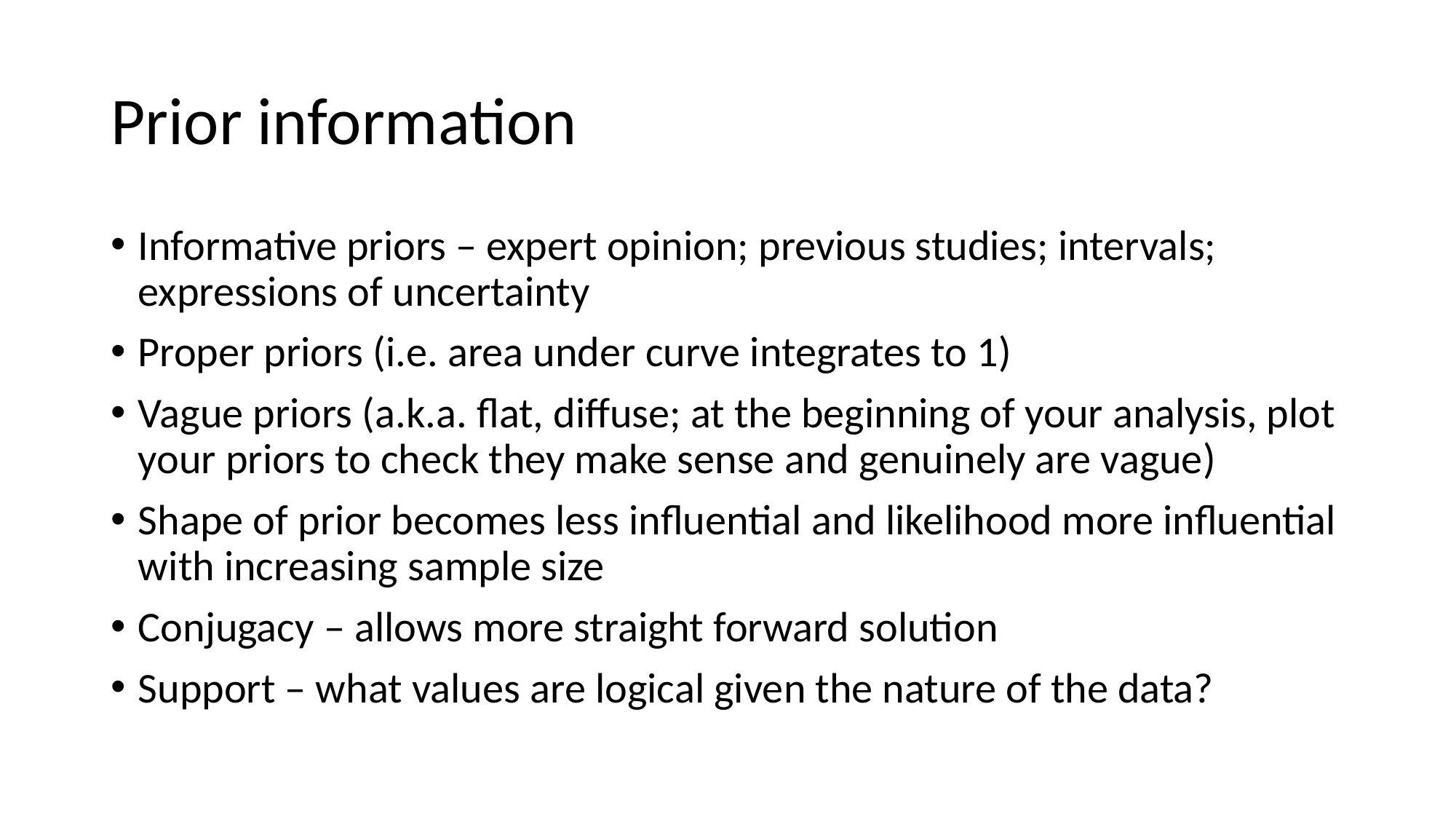

# Prior information
Informative priors – expert opinion; previous studies; intervals; expressions of uncertainty
Proper priors (i.e. area under curve integrates to 1)
Vague priors (a.k.a. flat, diffuse; at the beginning of your analysis, plot your priors to check they make sense and genuinely are vague)
Shape of prior becomes less influential and likelihood more influential with increasing sample size
Conjugacy – allows more straight forward solution
Support – what values are logical given the nature of the data?